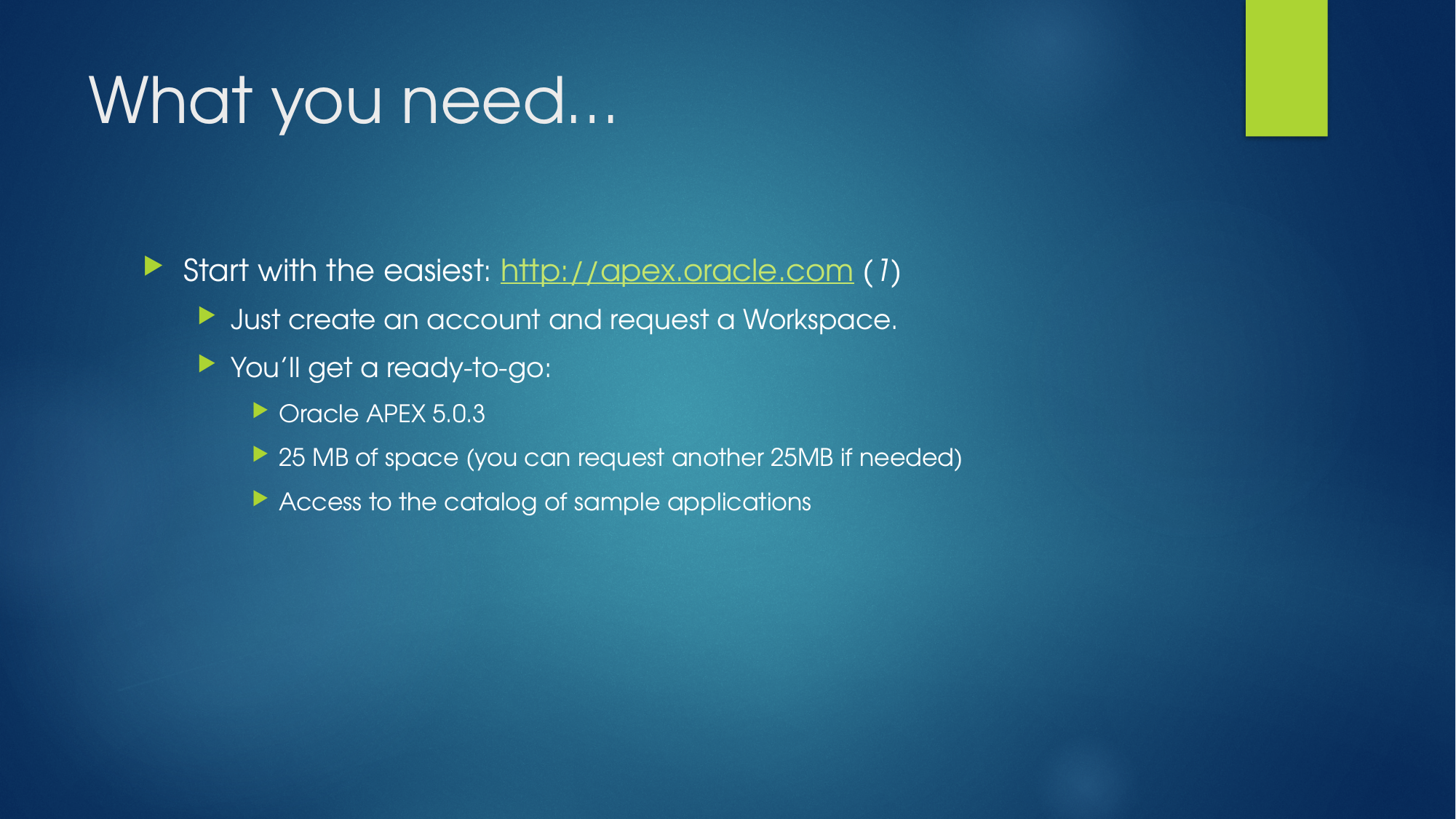

# What you need…
Start with the easiest: http://apex.oracle.com (1)
Just create an account and request a Workspace.
You’ll get a ready-to-go:
Oracle APEX 5.0.3
25 MB of space (you can request another 25MB if needed)
Access to the catalog of sample applications